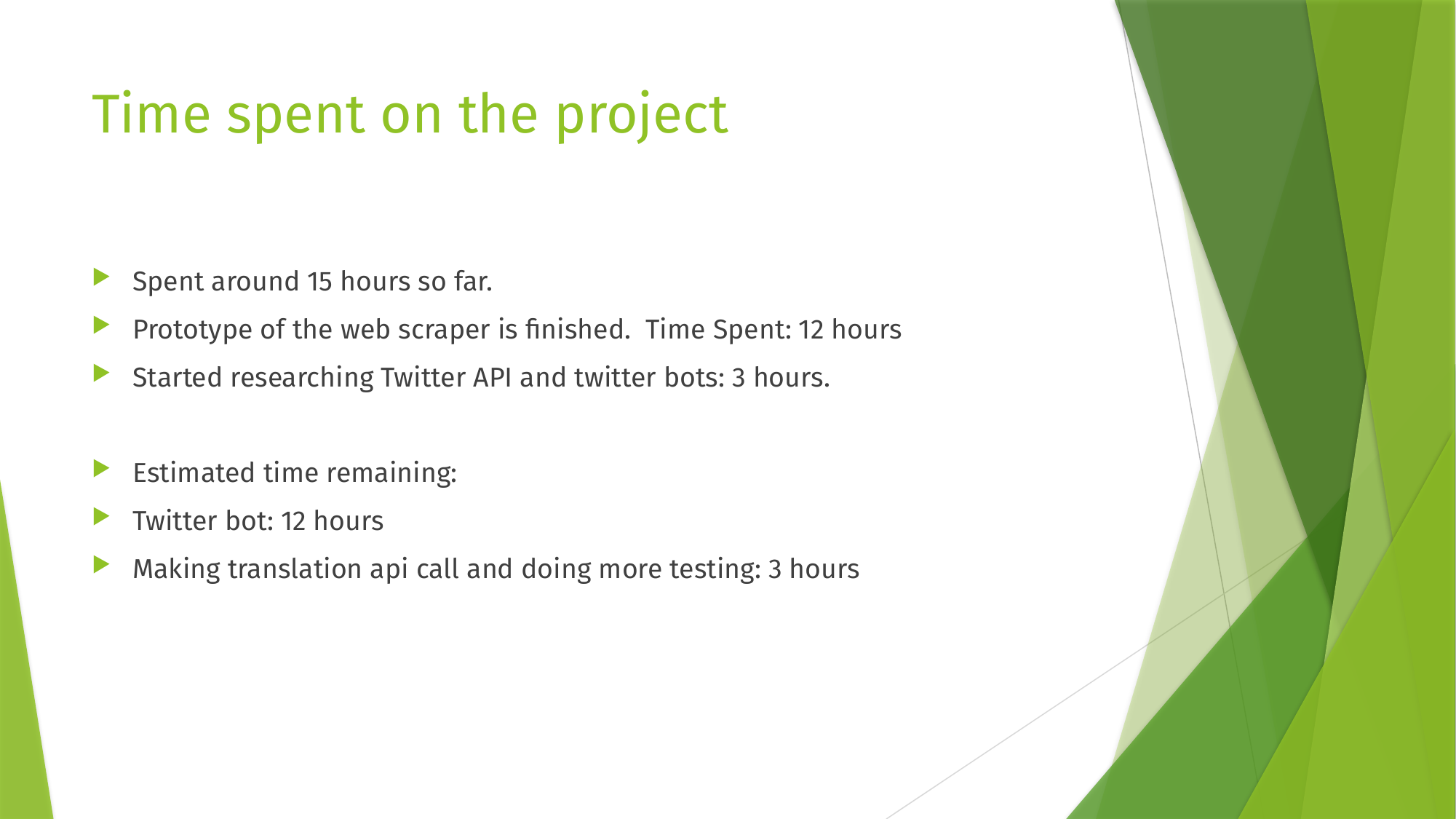

# Time spent on the project
Spent around 15 hours so far.
Prototype of the web scraper is finished.  Time Spent: 12 hours
Started researching Twitter API and twitter bots: 3 hours.

Estimated time remaining:
Twitter bot: 12 hours
Making translation api call and doing more testing: 3 hours